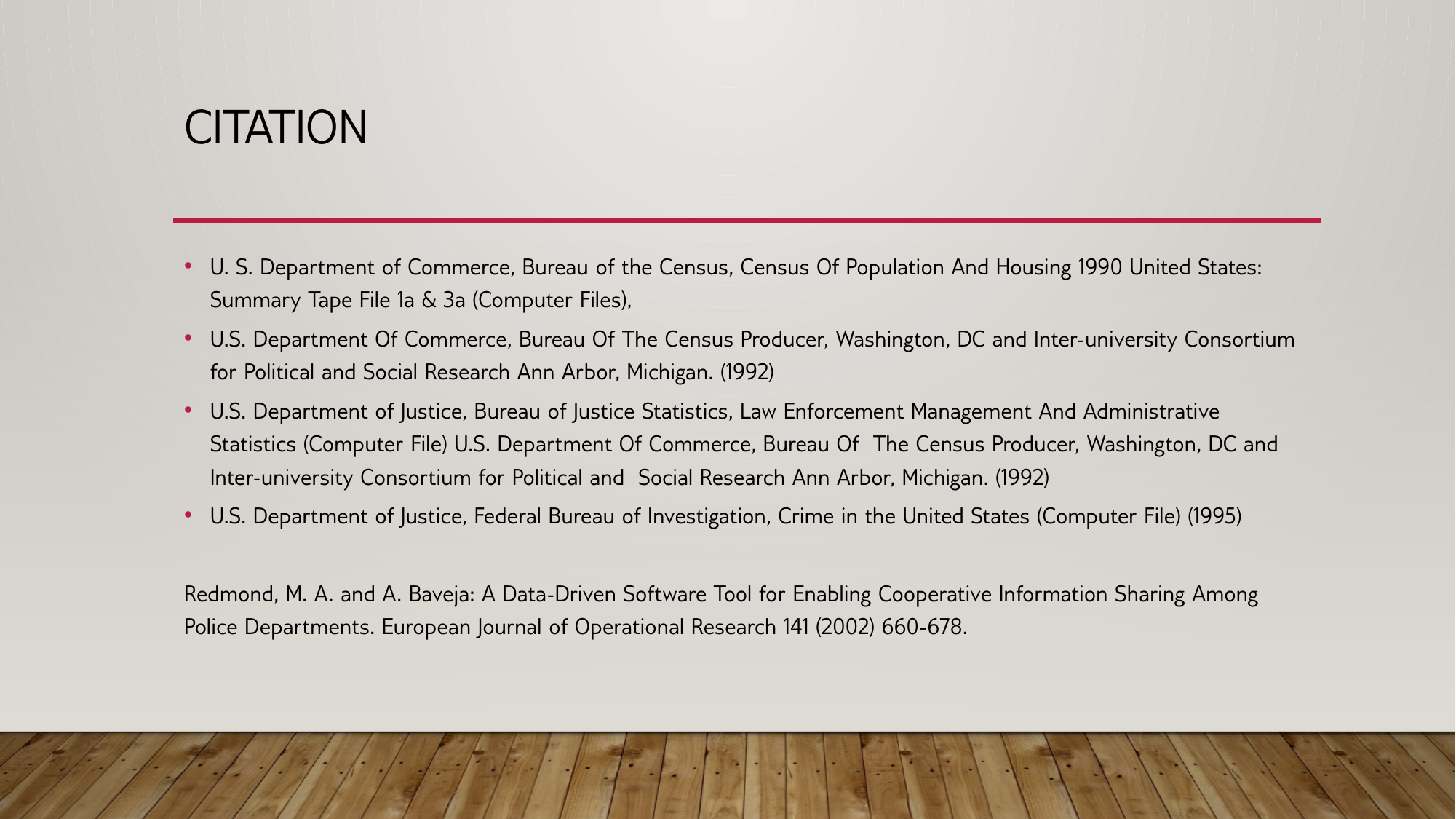

# Citation
U. S. Department of Commerce, Bureau of the Census, Census Of Population And Housing 1990 United States: Summary Tape File 1a & 3a (Computer Files),
U.S. Department Of Commerce, Bureau Of The Census Producer, Washington, DC and Inter-university Consortium for Political and Social Research Ann Arbor, Michigan. (1992)
U.S. Department of Justice, Bureau of Justice Statistics, Law Enforcement Management And Administrative Statistics (Computer File) U.S. Department Of Commerce, Bureau Of  The Census Producer, Washington, DC and Inter-university Consortium for Political and  Social Research Ann Arbor, Michigan. (1992)
U.S. Department of Justice, Federal Bureau of Investigation, Crime in the United States (Computer File) (1995)

Redmond, M. A. and A. Baveja: A Data-Driven Software Tool for Enabling Cooperative Information Sharing Among Police Departments. European Journal of Operational Research 141 (2002) 660-678.